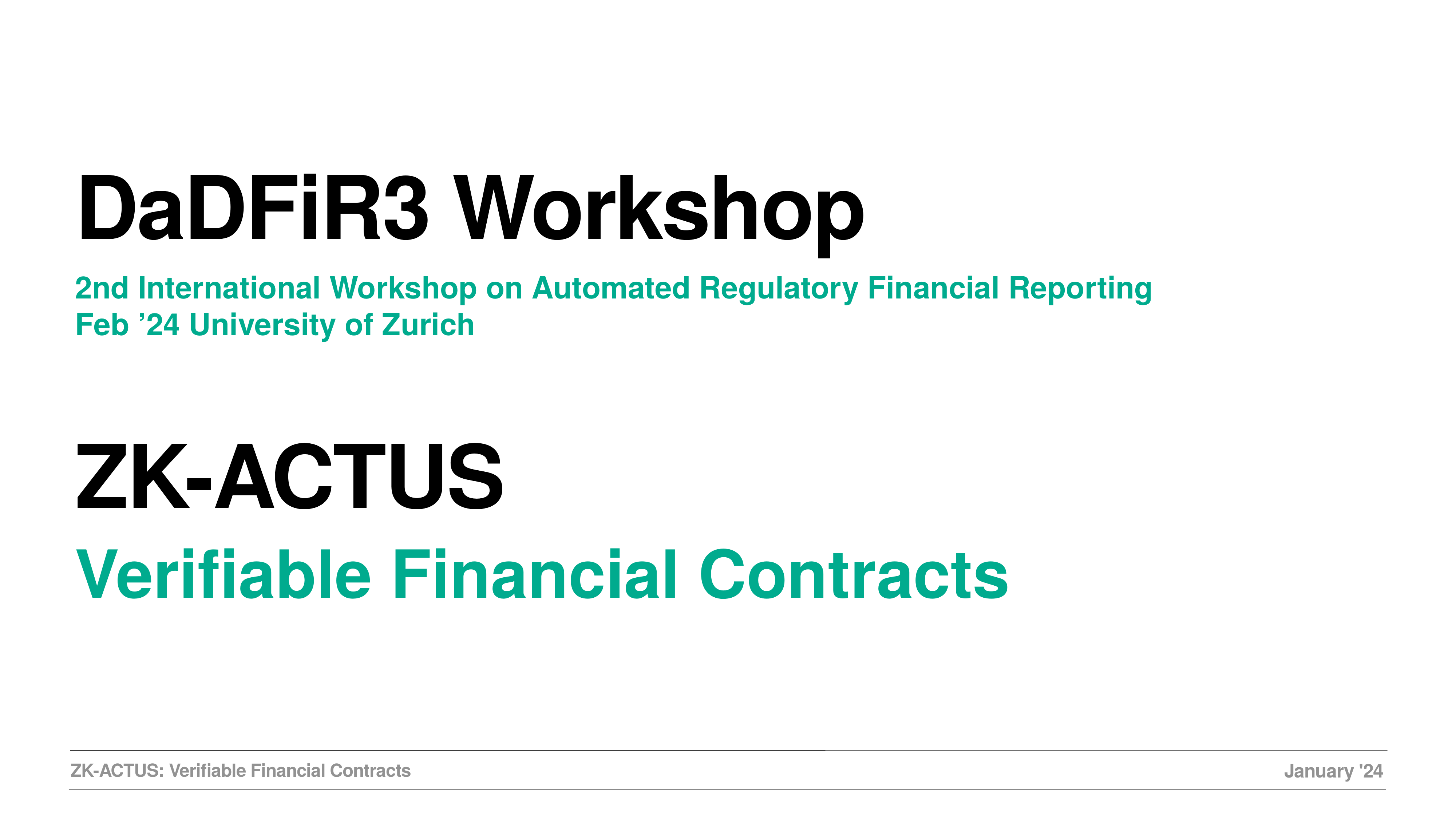

DaDFiR3 Workshop
2nd International Workshop on Automated Regulatory Financial Reporting
Feb ’24 University of Zurich
# ZK-ACTUS
Verifiable Financial Contracts

January '24
ZK-ACTUS: Verifiable Financial Contracts